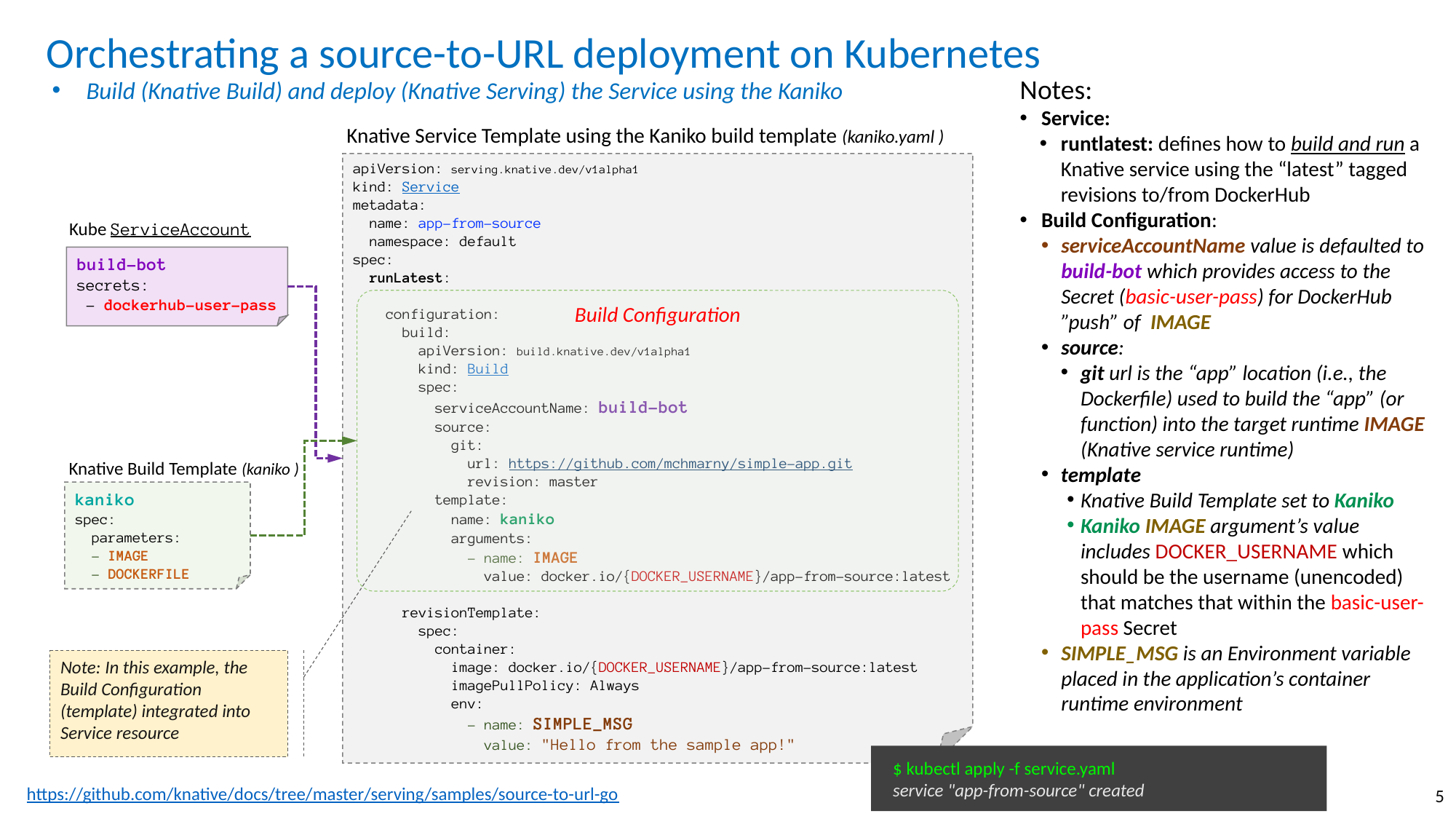

# Orchestrating a source-to-URL deployment on Kubernetes
Notes:
Service:
runtlatest: defines how to build and run a Knative service using the “latest” tagged revisions to/from DockerHub
Build Configuration:
serviceAccountName value is defaulted to build-bot which provides access to the Secret (basic-user-pass) for DockerHub ”push” of  IMAGE
source:
git url is the “app” location (i.e., the Dockerfile) used to build the “app” (or function) into the target runtime IMAGE (Knative service runtime)
template
Knative Build Template set to Kaniko
Kaniko IMAGE argument’s value includes DOCKER_USERNAME which should be the username (unencoded) that matches that within the basic-user-pass Secret
SIMPLE_MSG is an Environment variable placed in the application’s container runtime environment

Build (Knative Build) and deploy (Knative Serving) the Service using the Kaniko
Knative Service Template using the Kaniko build template (kaniko.yaml )
apiVersion: serving.knative.dev/v1alpha1
kind: Service
metadata:
  name: app-from-source
  namespace: default
spec:
  runLatest:

    configuration:
      build:
        apiVersion: build.knative.dev/v1alpha1
        kind: Build
        spec:
          serviceAccountName: build-bot
          source:
            git:
              url: https://github.com/mchmarny/simple-app.git
              revision: master
          template:
            name: kaniko
            arguments:
              - name: IMAGE
                value: docker.io/{DOCKER_USERNAME}/app-from-source:latest

      revisionTemplate:
        spec:
          container:
            image: docker.io/{DOCKER_USERNAME}/app-from-source:latest
            imagePullPolicy: Always
            env:
              - name: SIMPLE_MSG
                value: "Hello from the sample app!"
Build Configuration
Kube ServiceAccount

build-bot
secrets:
 - dockerhub-user-pass
Knative Build Template (kaniko )
kaniko
spec:
  parameters:
  - IMAGE
  - DOCKERFILE
Note: In this example, the Build Configuration (template) integrated into Service resource
$ kubectl apply -f service.yaml
service "app-from-source" created
5
https://github.com/knative/docs/tree/master/serving/samples/source-to-url-go